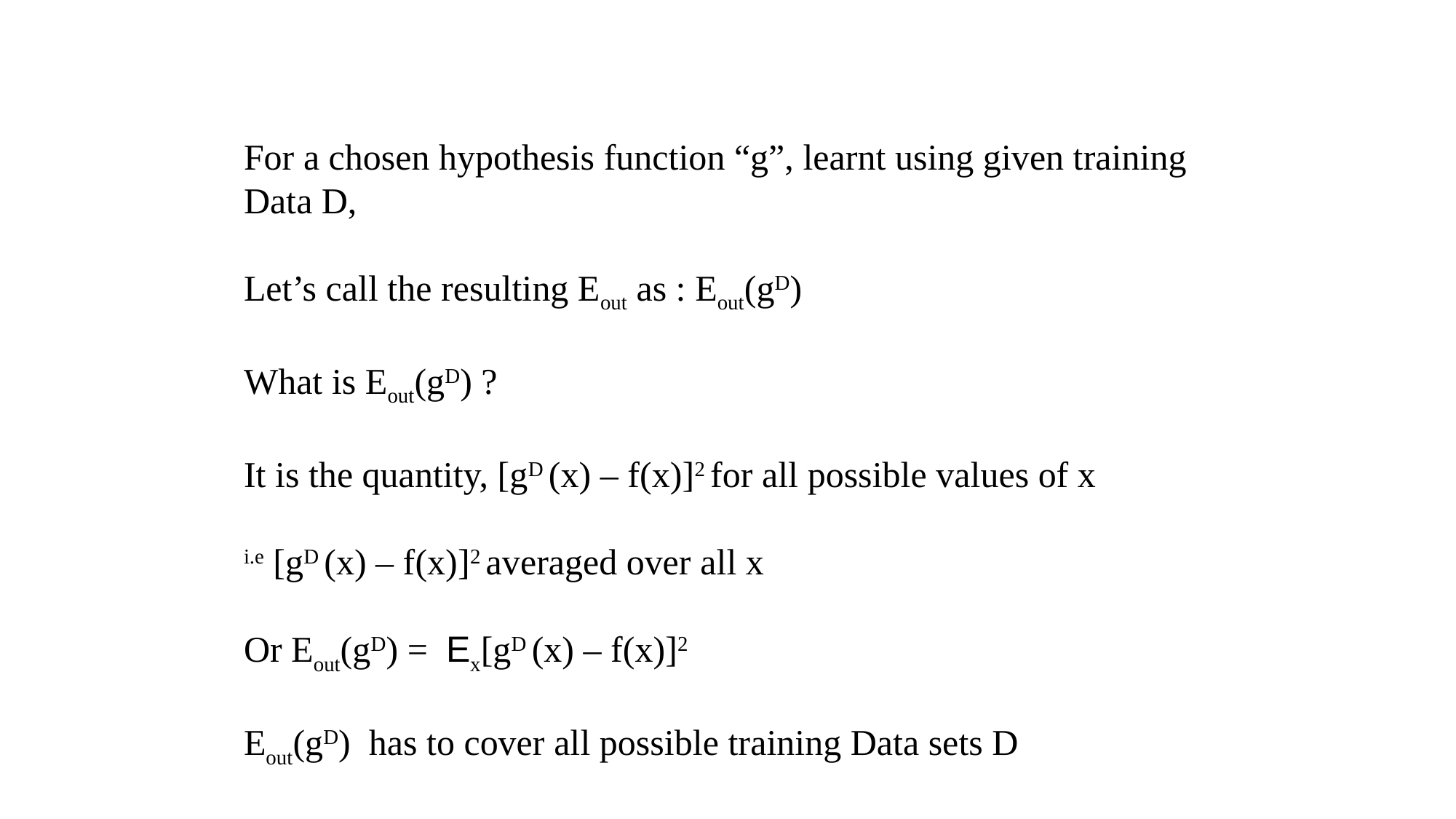

For a chosen hypothesis function “g”, learnt using given training Data D,

Let’s call the resulting Eout as : Eout(gD)

What is Eout(gD) ?

It is the quantity, [gD (x) – f(x)]2 for all possible values of x

i.e [gD (x) – f(x)]2 averaged over all x

Or Eout(gD) =  Ex[gD (x) – f(x)]2

Eout(gD)  has to cover all possible training Data sets D

Hence average over all possible “D” : Evaluate  ED[Eout(gD)]